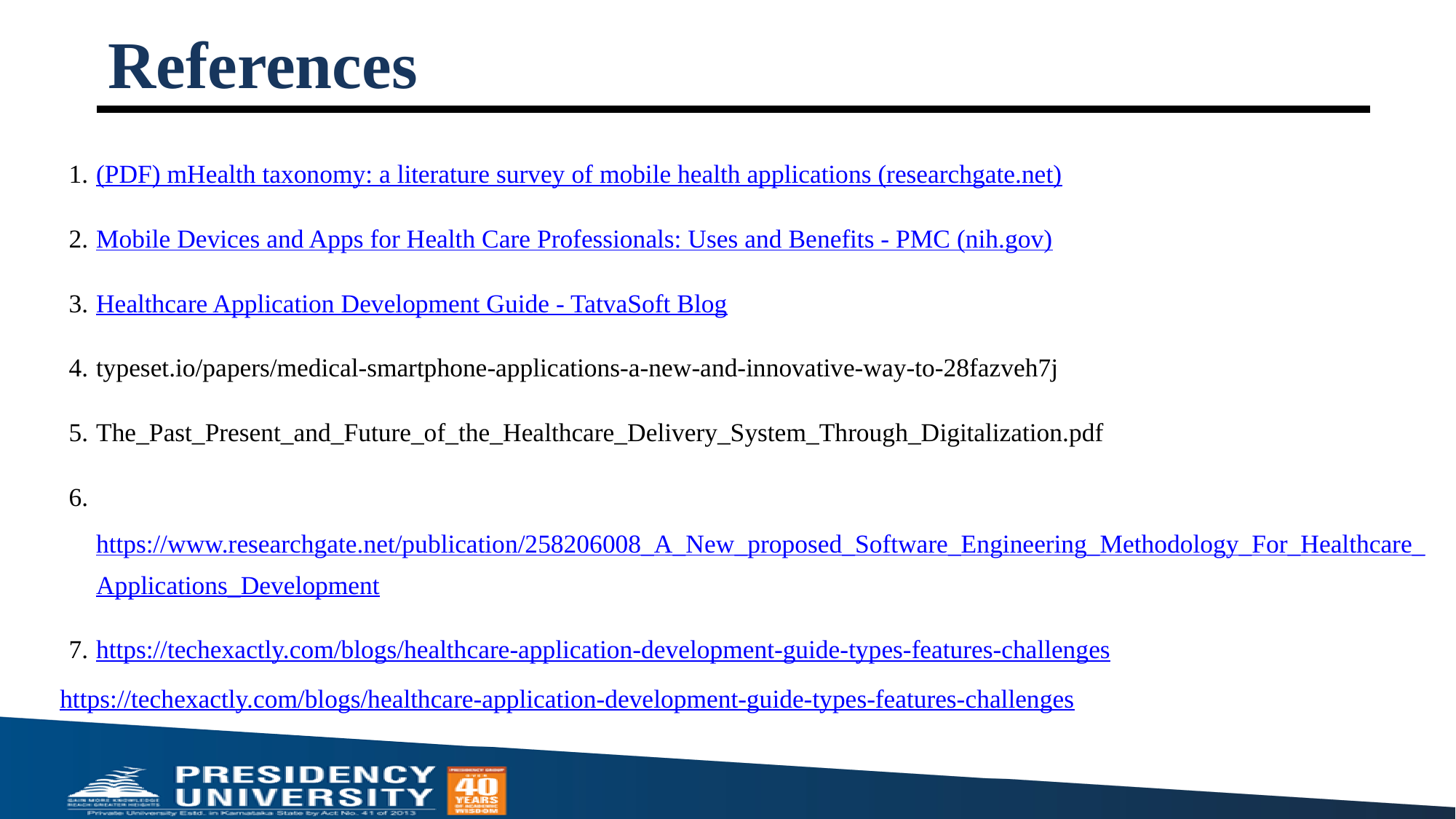

# References
1. 	(PDF) mHealth taxonomy: a literature survey of mobile health applications (researchgate.net)
2. 	Mobile Devices and Apps for Health Care Professionals: Uses and Benefits - PMC (nih.gov)
3. 	Healthcare Application Development Guide - TatvaSoft Blog
4. 	typeset.io/papers/medical-smartphone-applications-a-new-and-innovative-way-to-28fazveh7j
5. 	The_Past_Present_and_Future_of_the_Healthcare_Delivery_System_Through_Digitalization.pdf
6.https://www.researchgate.net/publication/258206008_A_New_proposed_Software_Engineering_Methodology_For_Healthcare_Applications_Development
7. 	https://techexactly.com/blogs/healthcare-application-development-guide-types-features-challenges
https://techexactly.com/blogs/healthcare-application-development-guide-types-features-challenges